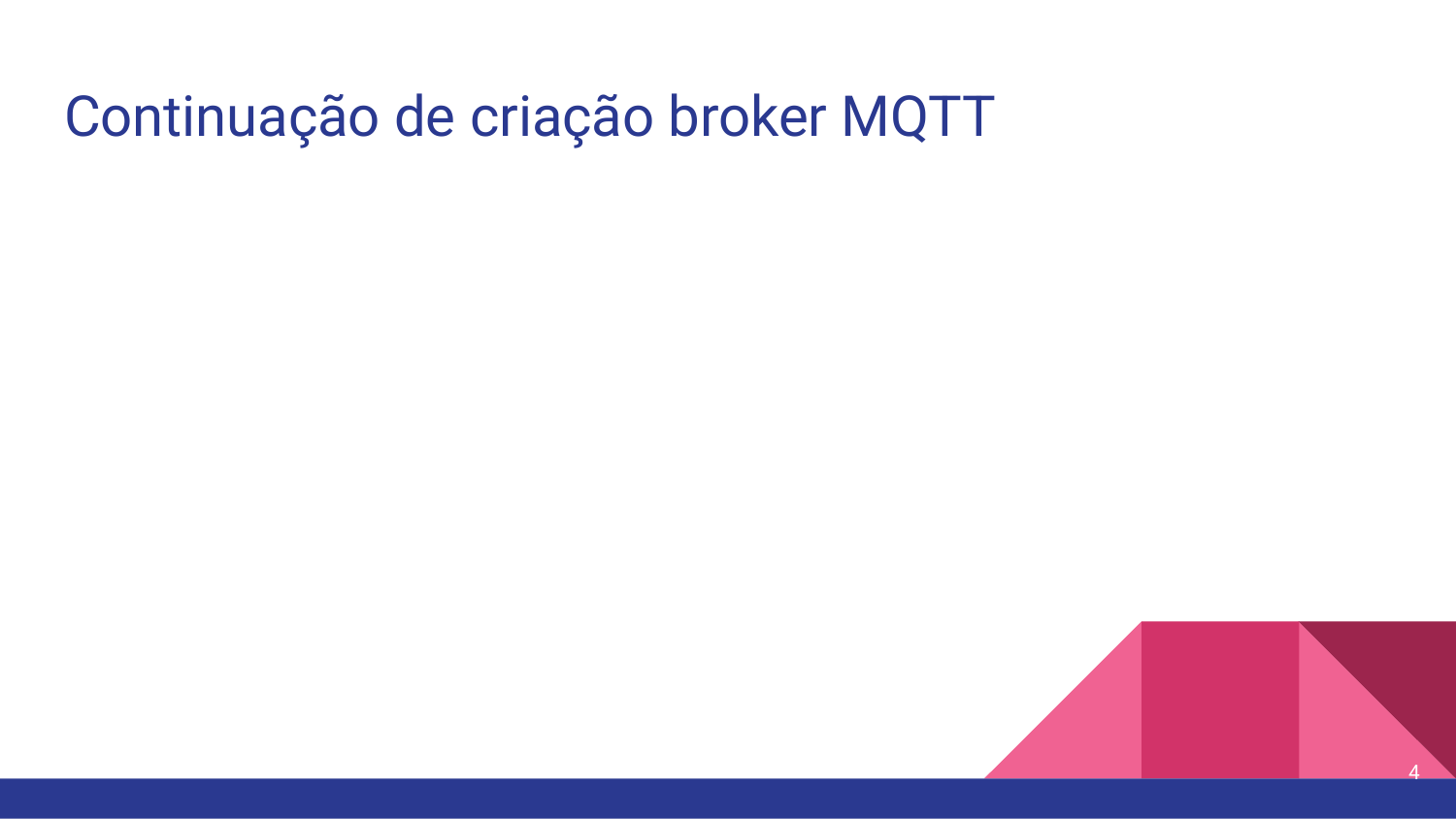

# Continuação de criação broker MQTT

4